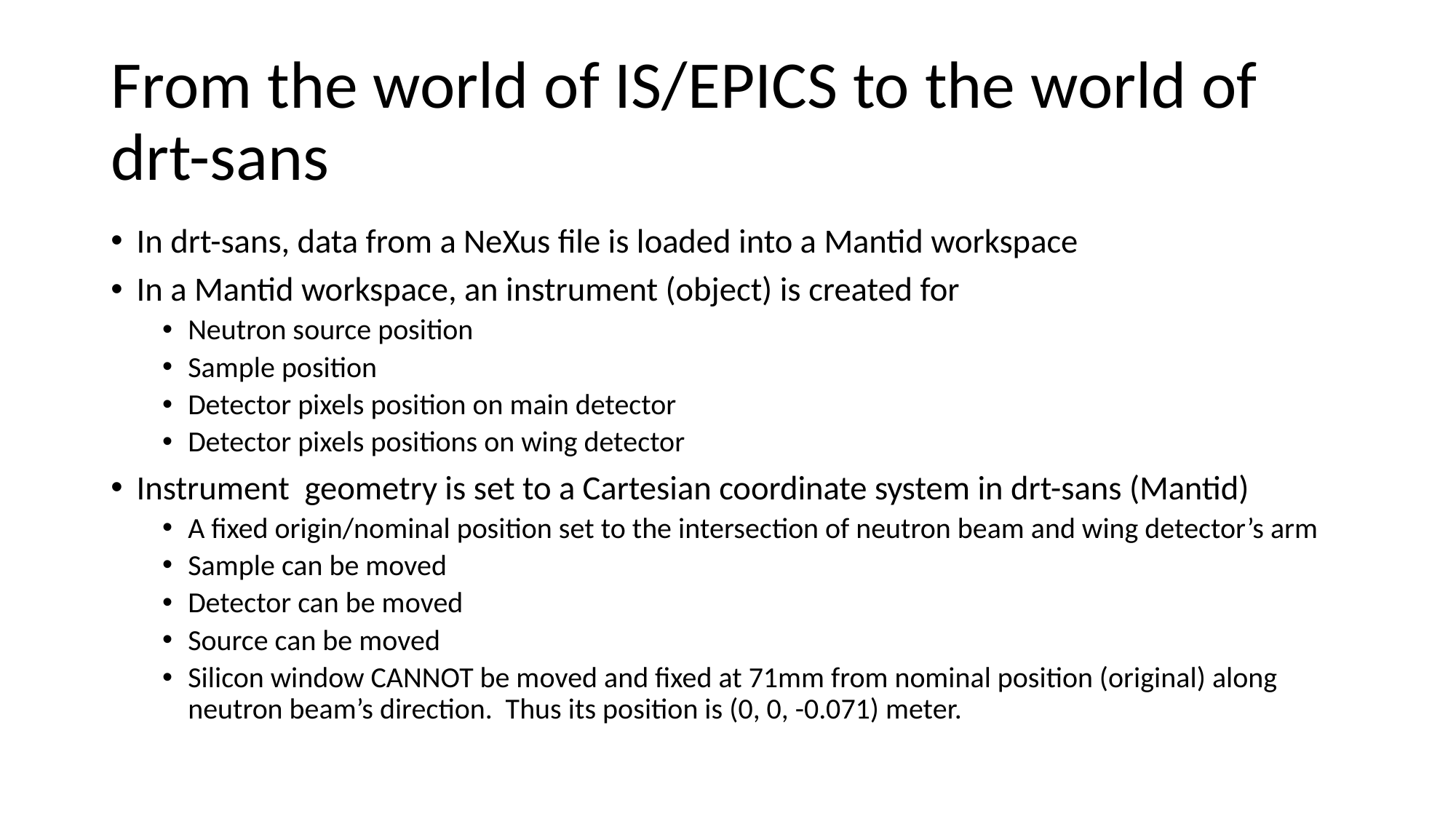

# From the world of IS/EPICS to the world of drt-sans
In drt-sans, data from a NeXus file is loaded into a Mantid workspace
In a Mantid workspace, an instrument (object) is created for
Neutron source position
Sample position
Detector pixels position on main detector
Detector pixels positions on wing detector
Instrument  geometry is set to a Cartesian coordinate system in drt-sans (Mantid)
A fixed origin/nominal position set to the intersection of neutron beam and wing detector’s arm
Sample can be moved
Detector can be moved
Source can be moved
Silicon window CANNOT be moved and fixed at 71mm from nominal position (original) along neutron beam’s direction.  Thus its position is (0, 0, -0.071) meter.